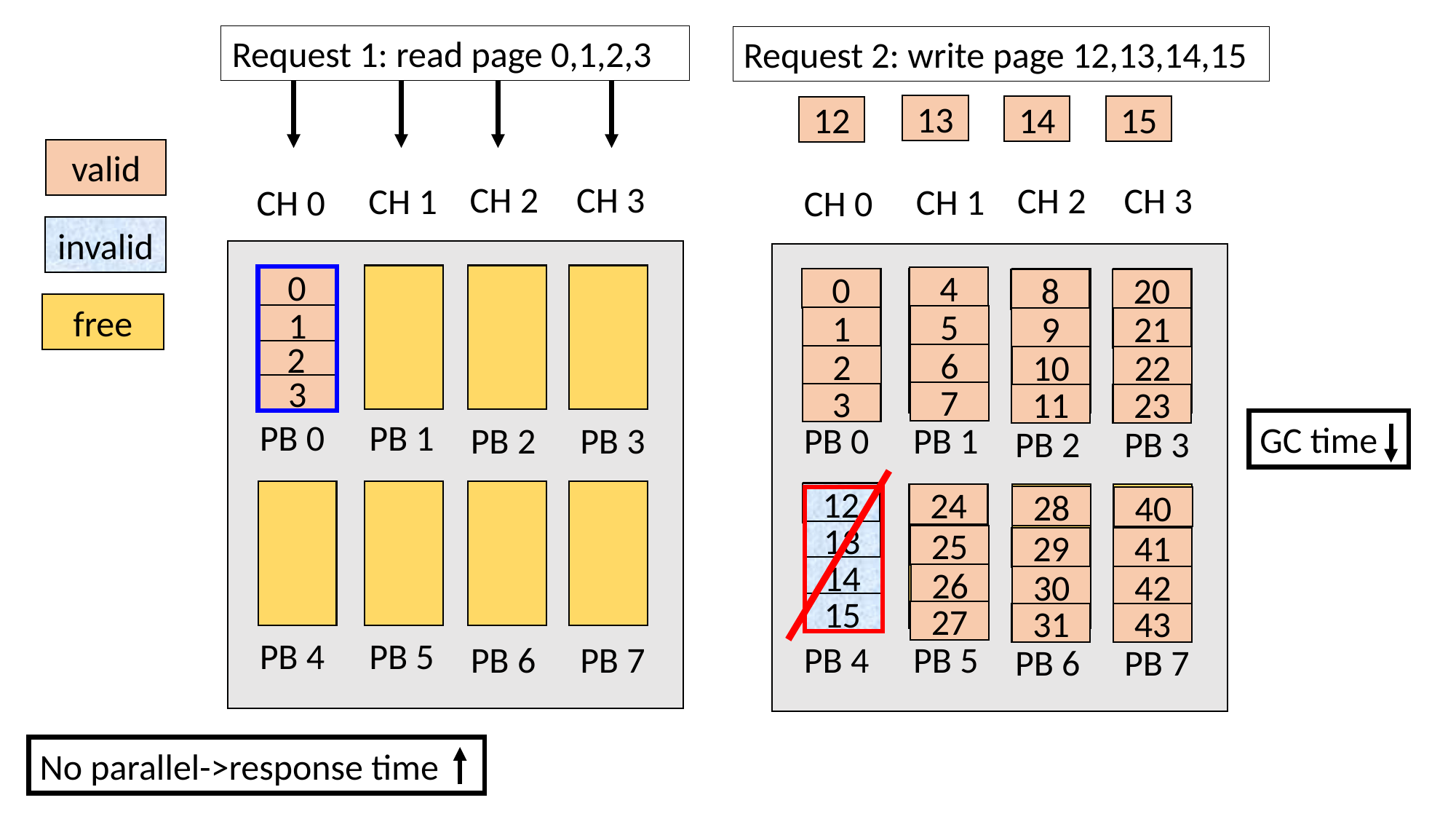

Request 1: read page 0,1,2,3
Request 2: write page 12,13,14,15
13
15
14
12
valid
CH 2
CH 3
CH 2
CH 3
CH 1
CH 1
CH 0
CH 0
invalid

0

4
0

8
20
free
1
5
1
9
21
2
6
2
10
22
3
7
3
11
23
PB 0
PB 1
GC time
PB 0
PB 1
PB 2
PB 3
PB 2
PB 3

12

24
28

40
13
25
29
41
14
26
30
42
15
27
31
43
PB 4
PB 5
PB 4
PB 5
PB 6
PB 7
PB 6
PB 7
No parallel->response time